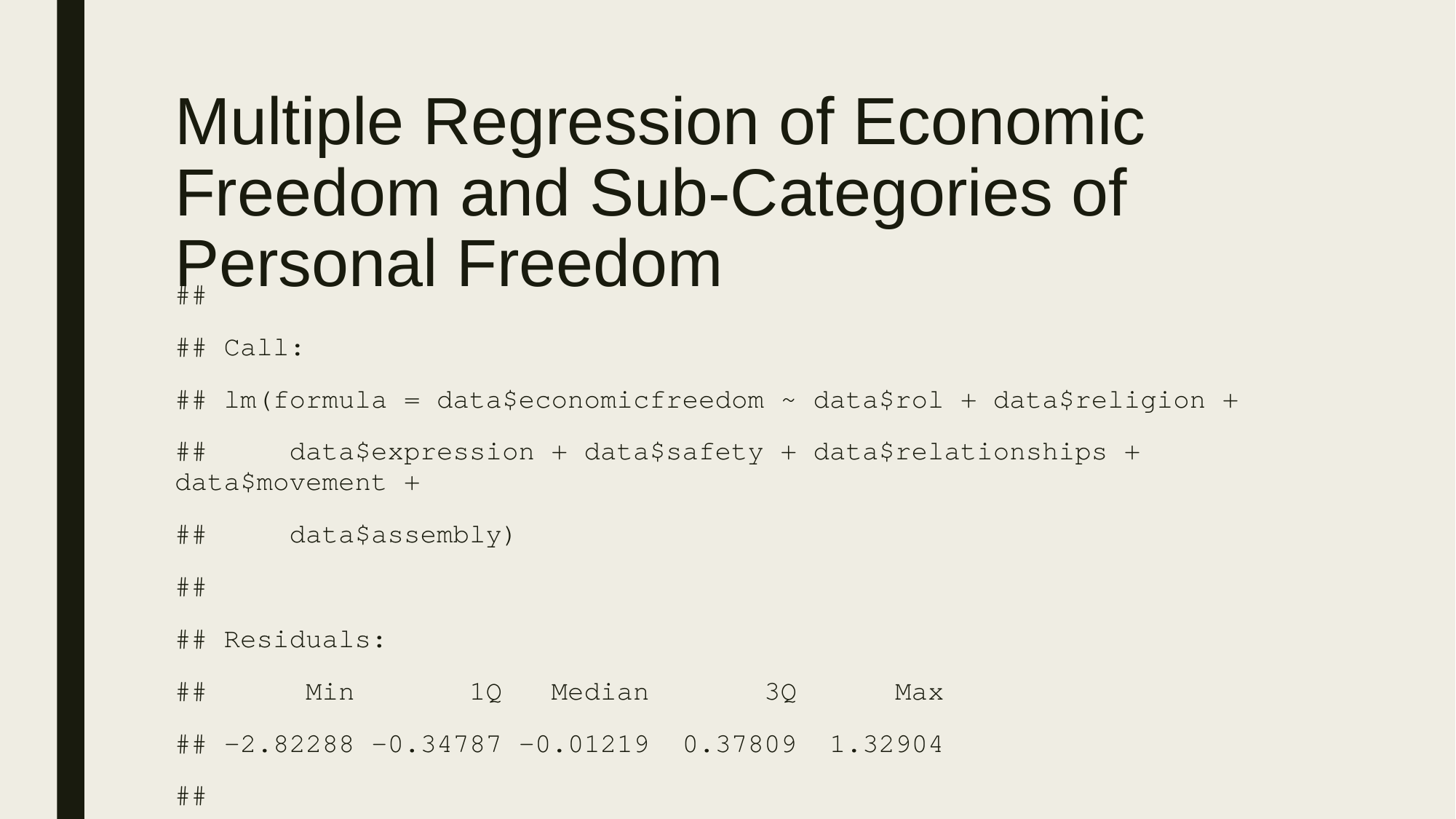

# Multiple Regression of Economic Freedom and Sub-Categories of Personal Freedom
##
## Call:
## lm(formula = data$economicfreedom ~ data$rol + data$religion +
##     data$expression + data$safety + data$relationships + data$movement +
##     data$assembly)
##
## Residuals:
##      Min       1Q   Median       3Q      Max
## -2.82288 -0.34787 -0.01219  0.37809  1.32904
##
## Coefficients:
##                     Estimate Std. Error t value Pr(>|t|)
## (Intercept)         4.039267   0.450908   8.958 3.32e-15 ***
## data$rol            0.301251   0.051946   5.799 4.92e-08 ***
## data$religion      -0.005481   0.046958  -0.117   0.9073
## data$expression    -0.008769   0.079106  -0.111   0.9119
## data$safety         0.121946   0.062657   1.946   0.0538 .
## data$relationships -0.006516   0.023991  -0.272   0.7864
## data$movement       0.044263   0.029082   1.522   0.1305
## data$assembly       0.005833   0.039250   0.149   0.8821
## ---
## Signif. codes:  0 '***' 0.001 '**' 0.01 '*' 0.05 '.' 0.1 ' ' 1
##
## Residual standard error: 0.6266 on 128 degrees of freedom
##   (26 observations deleted due to missingness)
## Multiple R-squared:  0.5607, Adjusted R-squared:  0.5367
## F-statistic: 23.34 on 7 and 128 DF,  p-value: < 2.2e-16